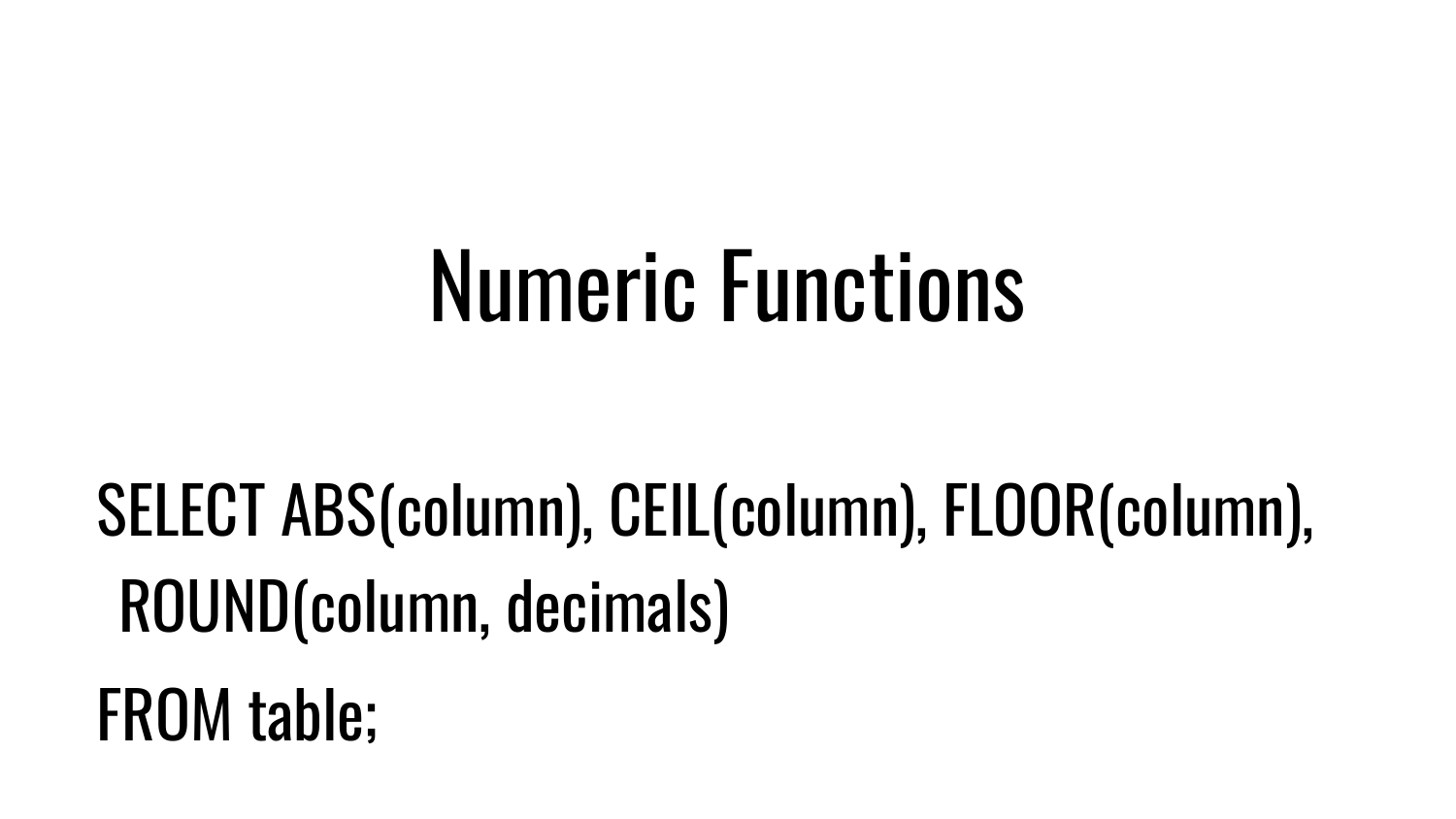

# Numeric Functions
SELECT ABS(column), CEIL(column), FLOOR(column), ROUND(column, decimals)
FROM table;